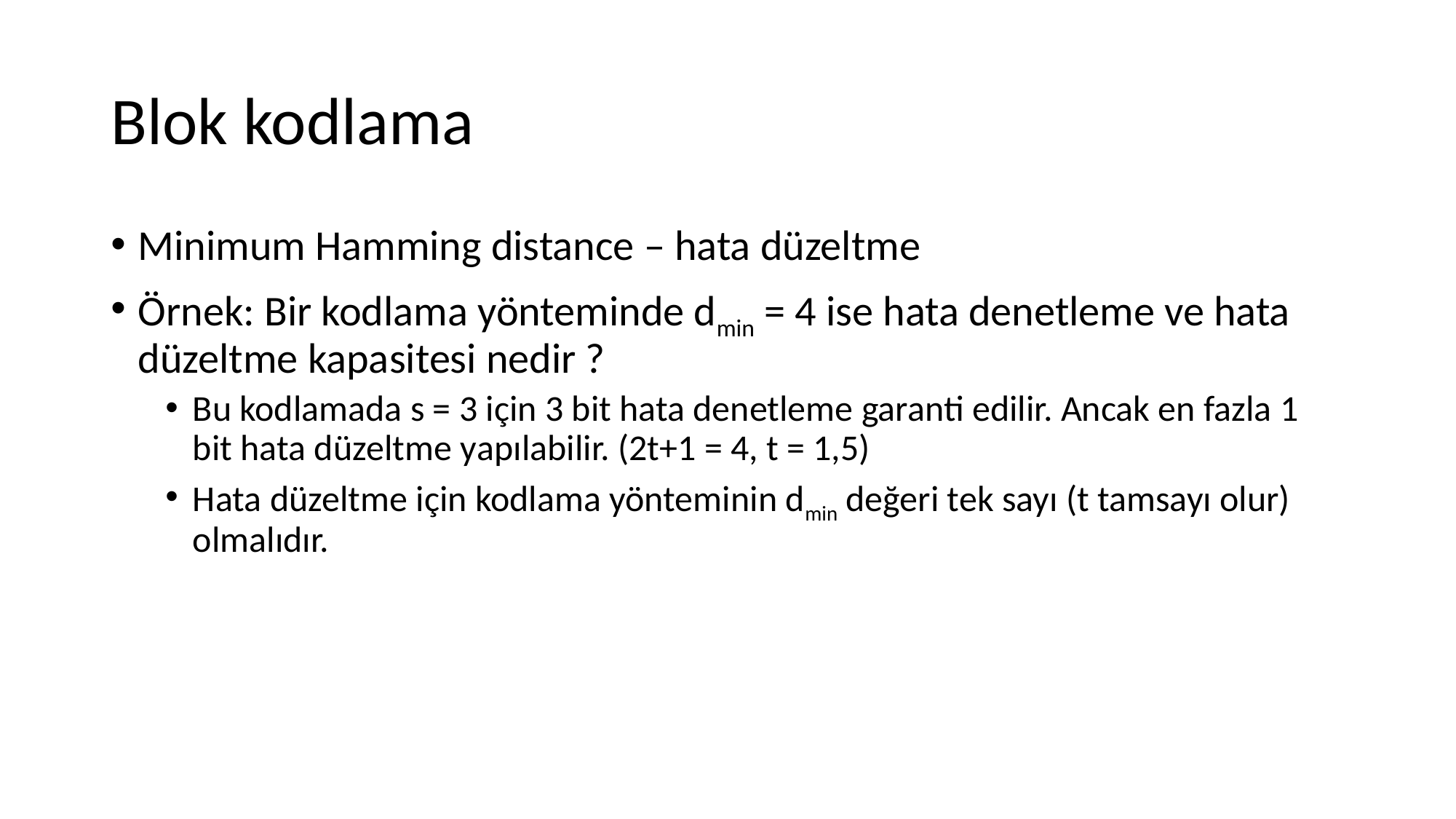

# Blok kodlama
Minimum Hamming distance – hata düzeltme
Örnek: Bir kodlama yönteminde dmin = 4 ise hata denetleme ve hata düzeltme kapasitesi nedir ?
Bu kodlamada s = 3 için 3 bit hata denetleme garanti edilir. Ancak en fazla 1 bit hata düzeltme yapılabilir. (2t+1 = 4, t = 1,5)
Hata düzeltme için kodlama yönteminin dmin değeri tek sayı (t tamsayı olur) olmalıdır.